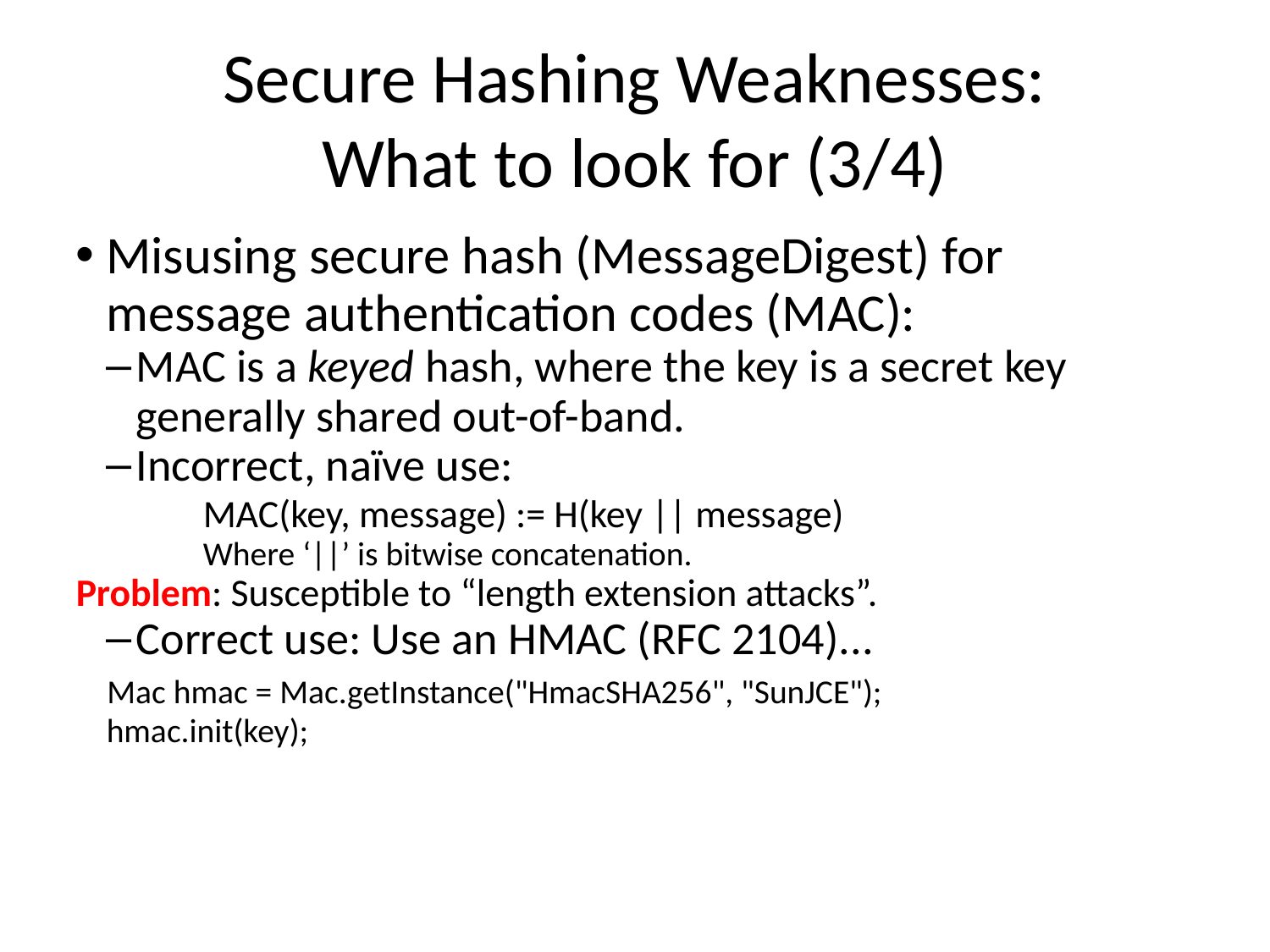

Secure Hashing Weaknesses:
What to look for (3/4)
Misusing secure hash (MessageDigest) for message authentication codes (MAC):
MAC is a keyed hash, where the key is a secret key generally shared out-of-band.
Incorrect, naïve use:
         	MAC(key, message) := H(key || message)
               	Where ‘||’ is bitwise concatenation.
Problem: Susceptible to “length extension attacks”.
Correct use: Use an HMAC (RFC 2104)...
   Mac hmac = Mac.getInstance("HmacSHA256", "SunJCE");
    hmac.init(key);